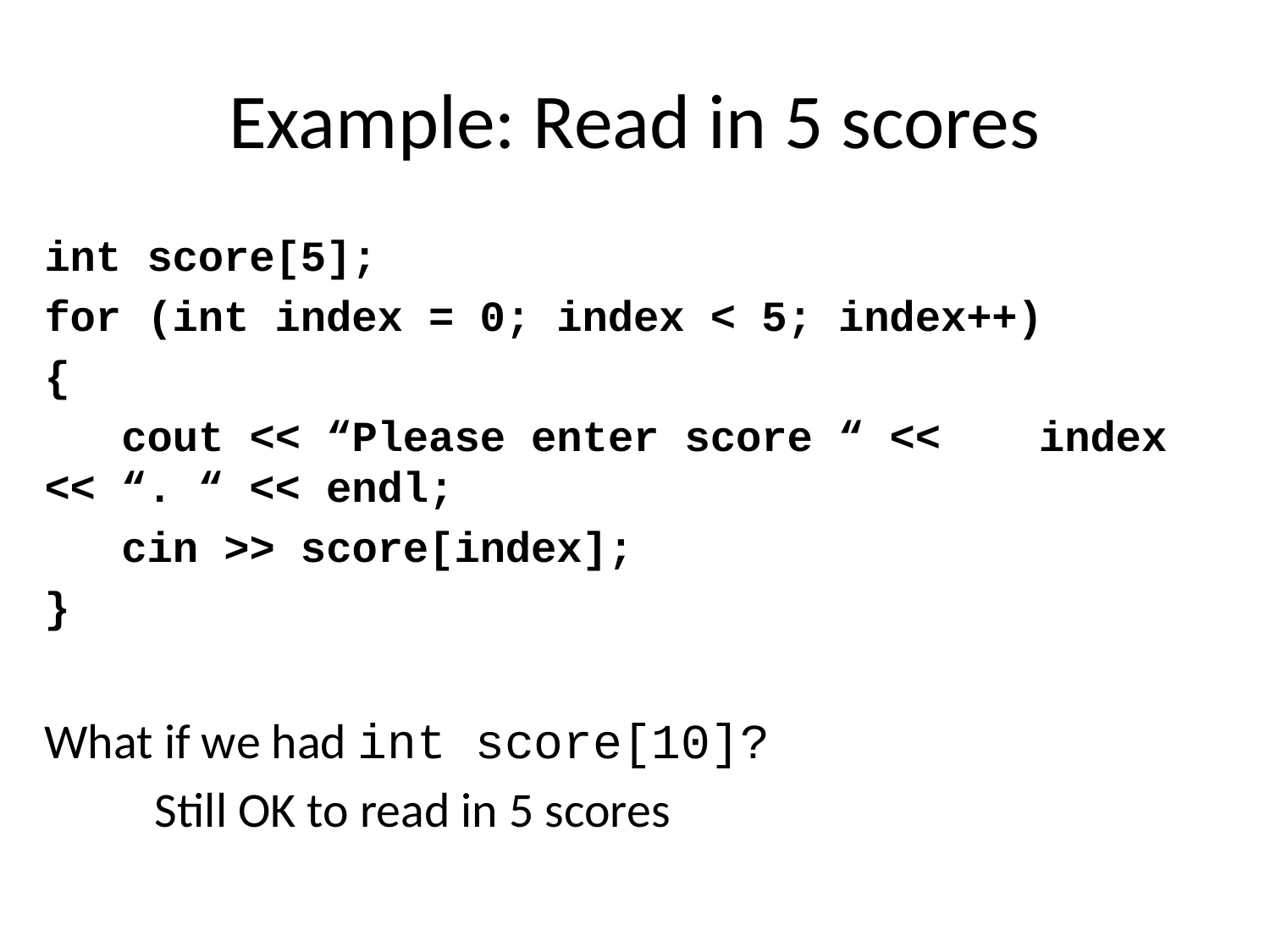

# Example: Read in 5 scores
int score[5];
for (int index = 0; index < 5; index++)
{
   cout << “Please enter score “ << 				index  << “. “ << endl;
   cin >> score[index];
}

What if we had int score[10]?
	Still OK to read in 5 scores